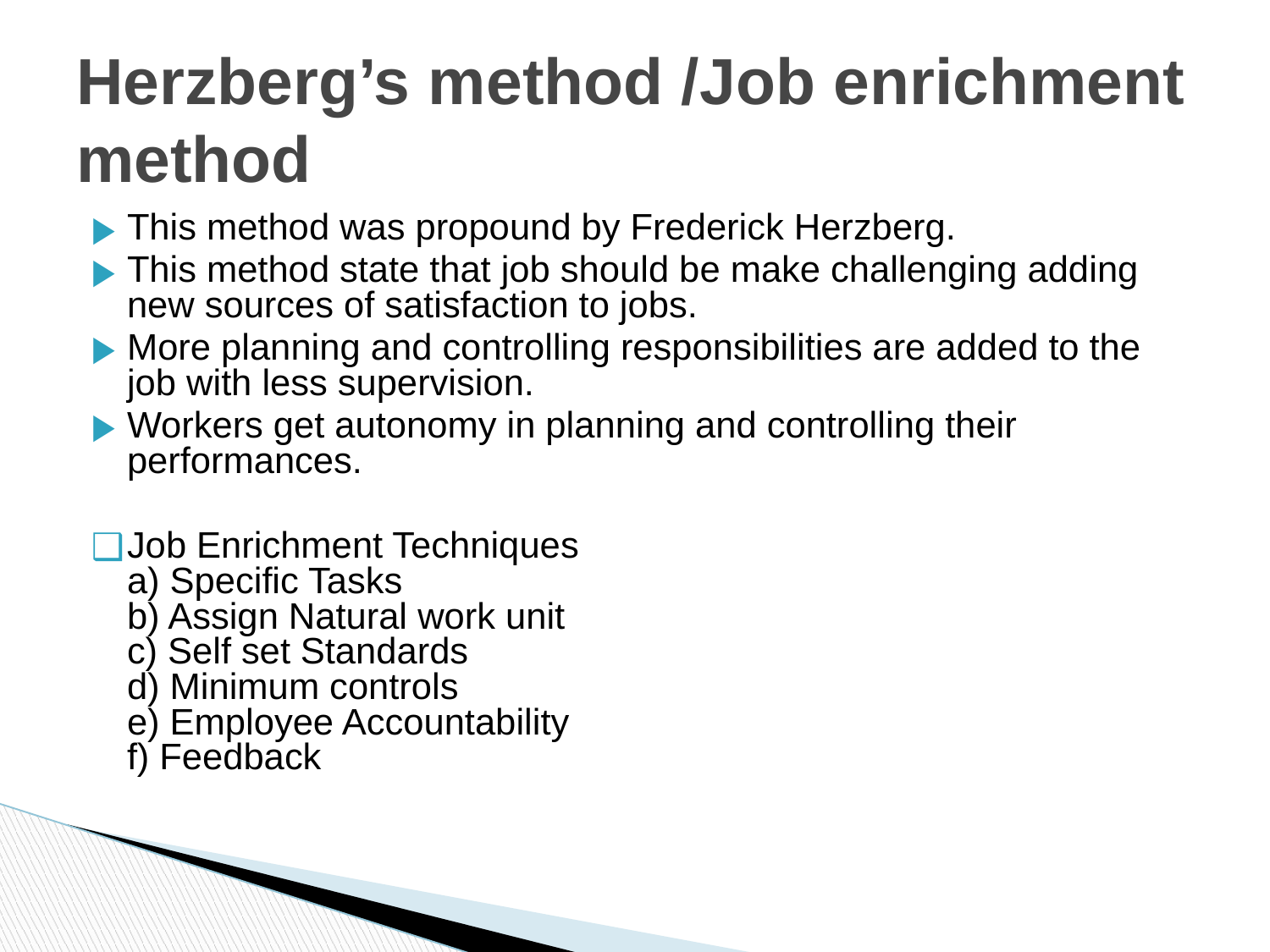

# Herzberg’s method /Job enrichment method
This method was propound by Frederick Herzberg.
This method state that job should be make challenging adding new sources of satisfaction to jobs.
More planning and controlling responsibilities are added to the job with less supervision.
Workers get autonomy in planning and controlling their performances.

Job Enrichment Techniques
a) Specific Tasks
b) Assign Natural work unit
c) Self set Standards
d) Minimum controls
e) Employee Accountability
f) Feedback